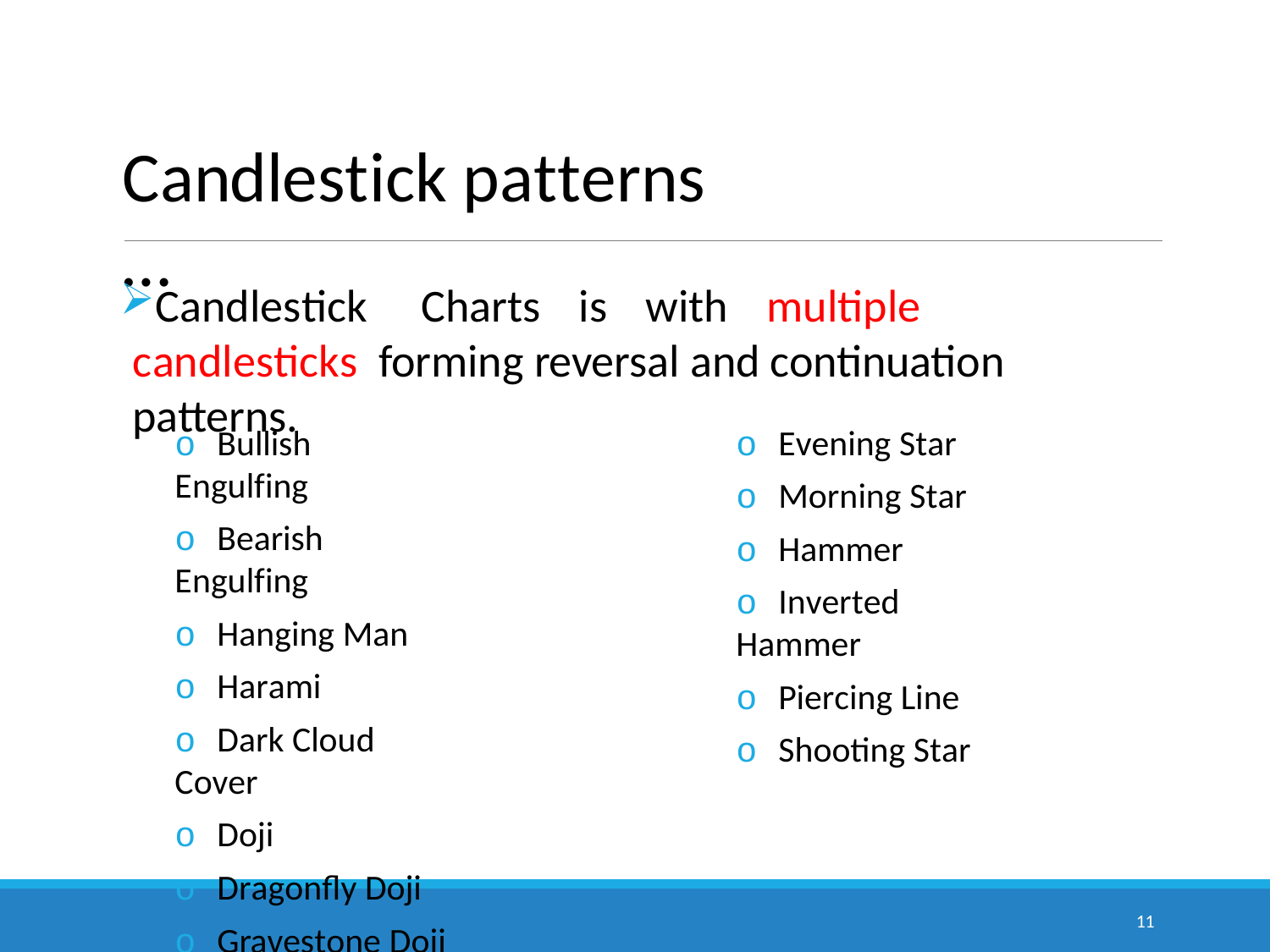

# Candlestick patterns …
Candlestick	Charts	is	with	multiple	candlesticks  forming reversal and continuation patterns.
o Bullish Engulfing
o Bearish Engulfing
o Hanging Man
o Harami
o Dark Cloud Cover
o Doji
o Dragonfly Doji
o Gravestone Doji
o Evening Star
o Morning Star
o Hammer
o Inverted Hammer
o Piercing Line
o Shooting Star
11